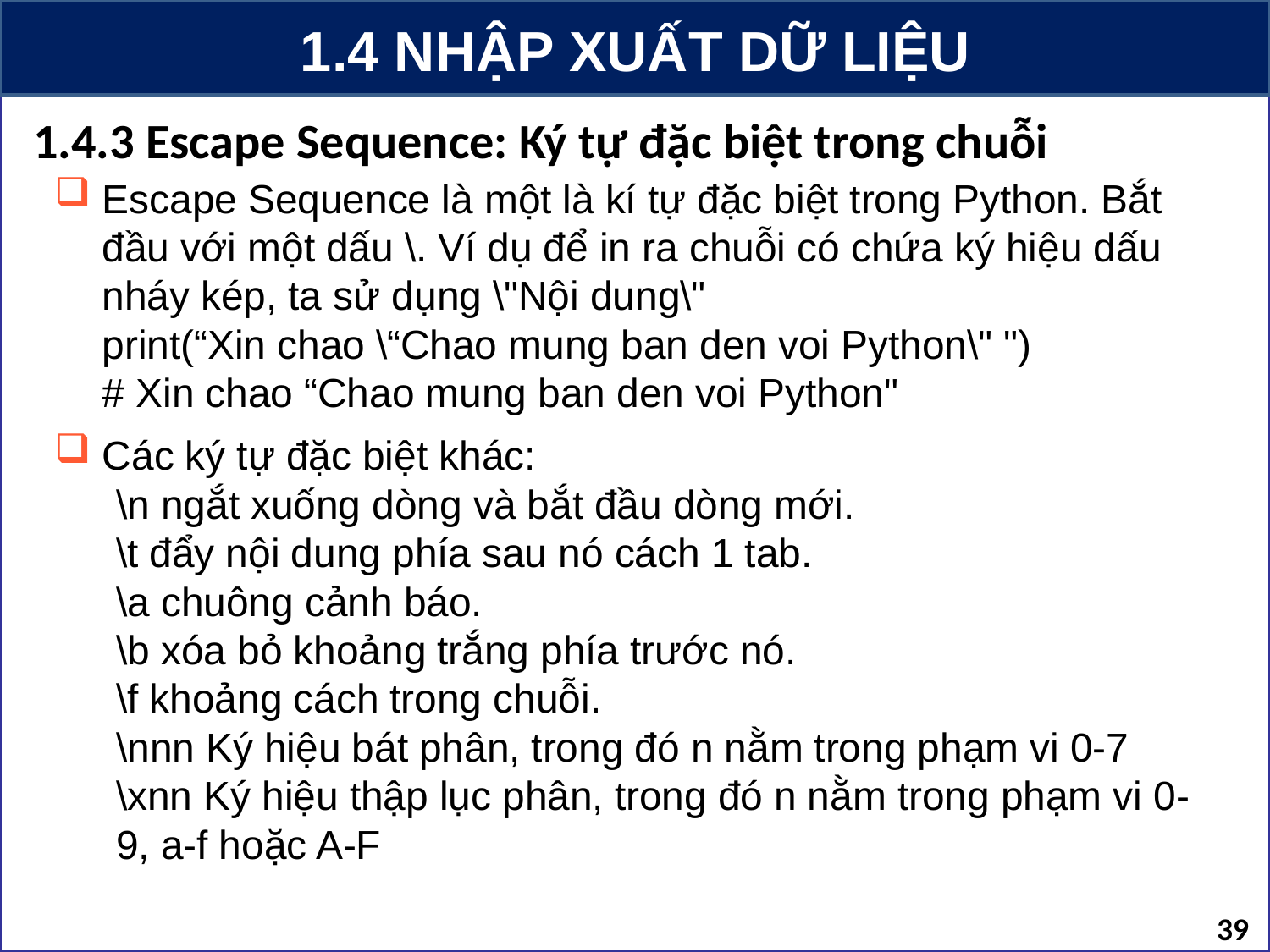

# 1.4 NHẬP XUẤT DỮ LIỆU
1.4.3 Escape Sequence: Ký tự đặc biệt trong chuỗi
Escape Sequence là một là kí tự đặc biệt trong Python. Bắt đầu với một dấu \. Ví dụ để in ra chuỗi có chứa ký hiệu dấu nháy kép, ta sử dụng \"Nội dung\"
	print(“Xin chao \“Chao mung ban den voi Python\" ")
	# Xin chao “Chao mung ban den voi Python"
Các ký tự đặc biệt khác:
\n ngắt xuống dòng và bắt đầu dòng mới.
\t đẩy nội dung phía sau nó cách 1 tab.
\a chuông cảnh báo.
\b xóa bỏ khoảng trắng phía trước nó.
\f khoảng cách trong chuỗi.
\nnn Ký hiệu bát phân, trong đó n nằm trong phạm vi 0-7
\xnn Ký hiệu thập lục phân, trong đó n nằm trong phạm vi 0-9, a-f hoặc A-F
39